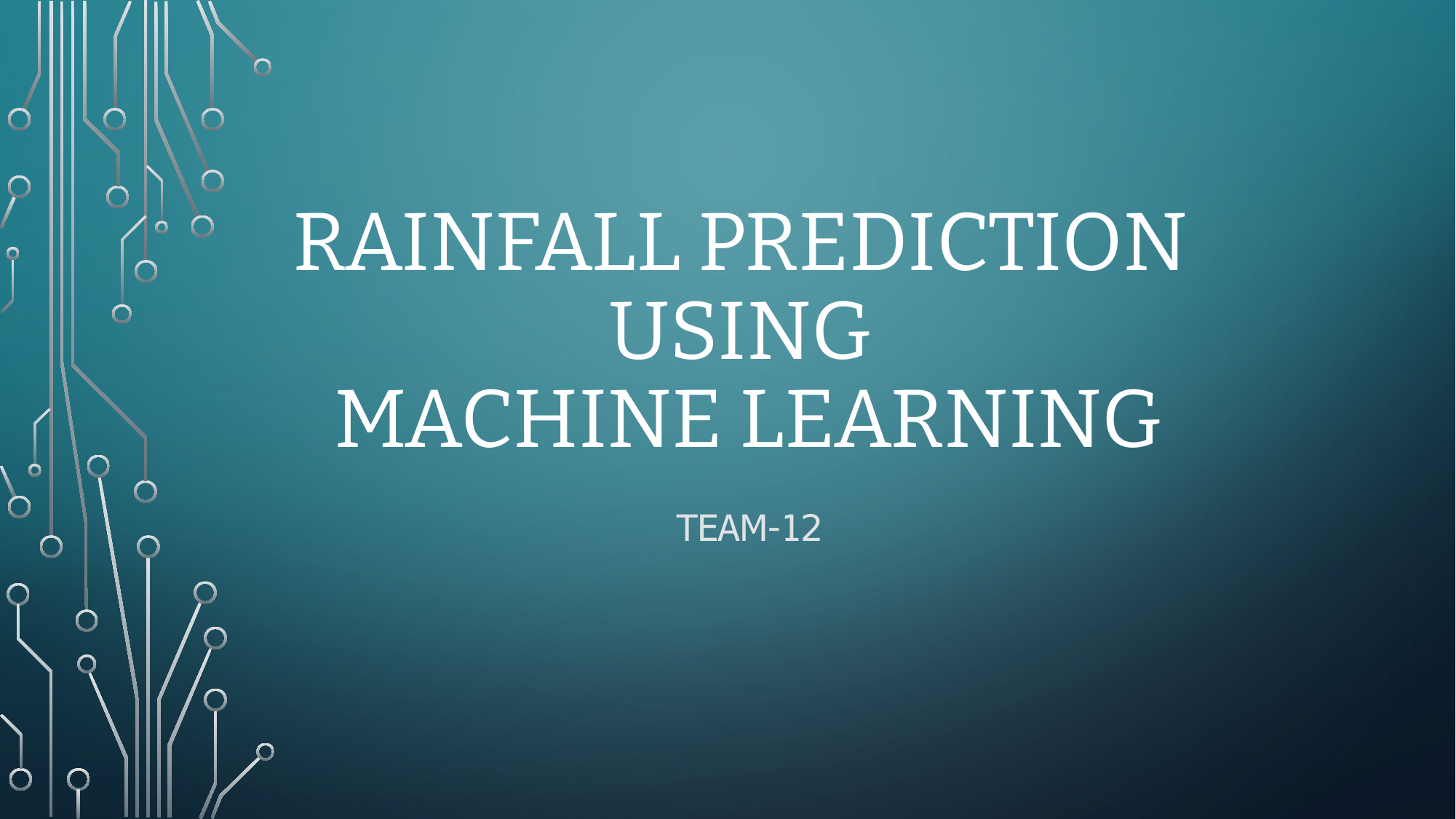

# rainfall prediction using machine learning
Team-12